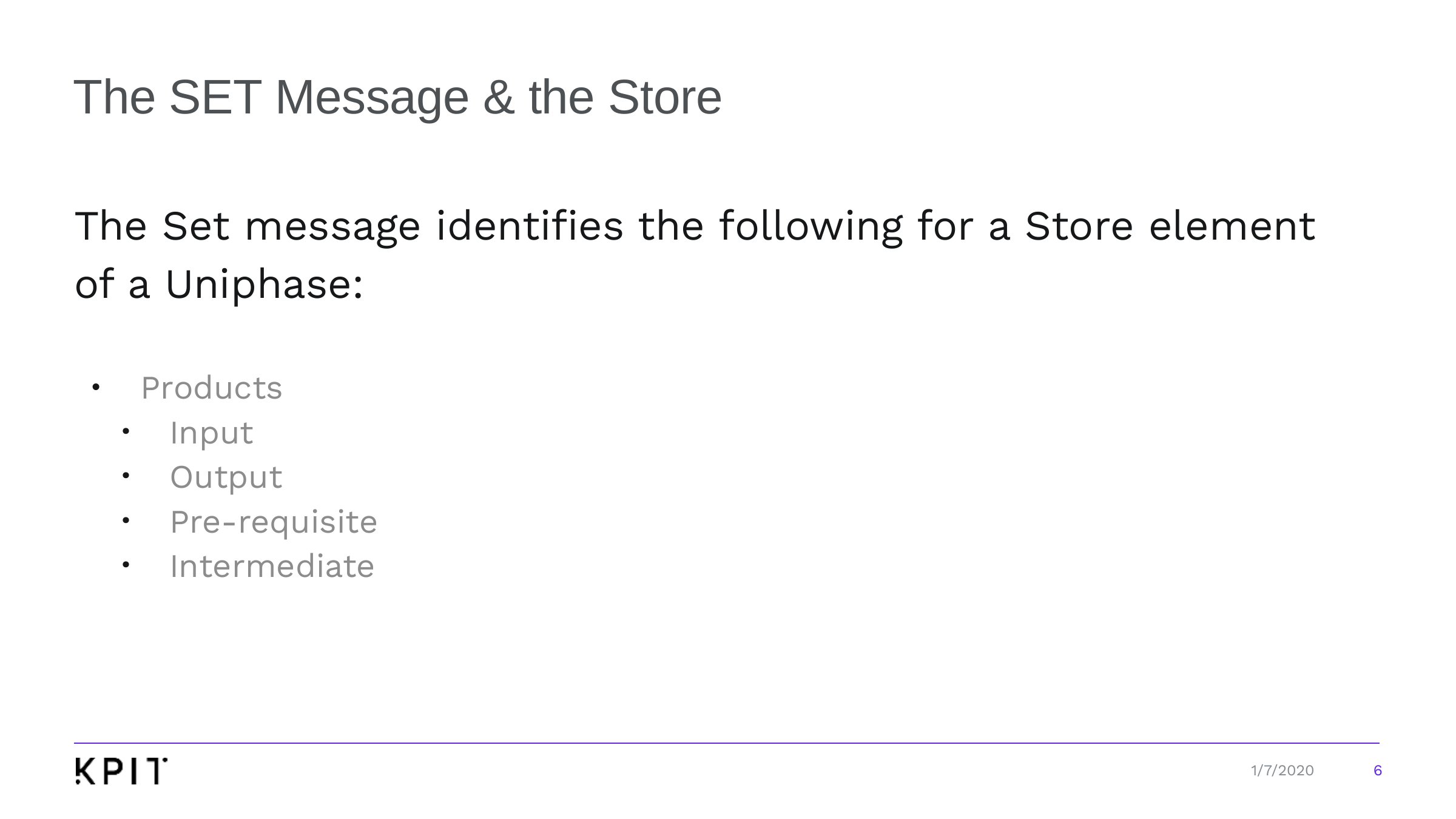

# The SET Message & the Store
The Set message identifies the following for a Store element of a Uniphase:

Products
Input
Output
Pre-requisite
Intermediate

6
1/7/2020